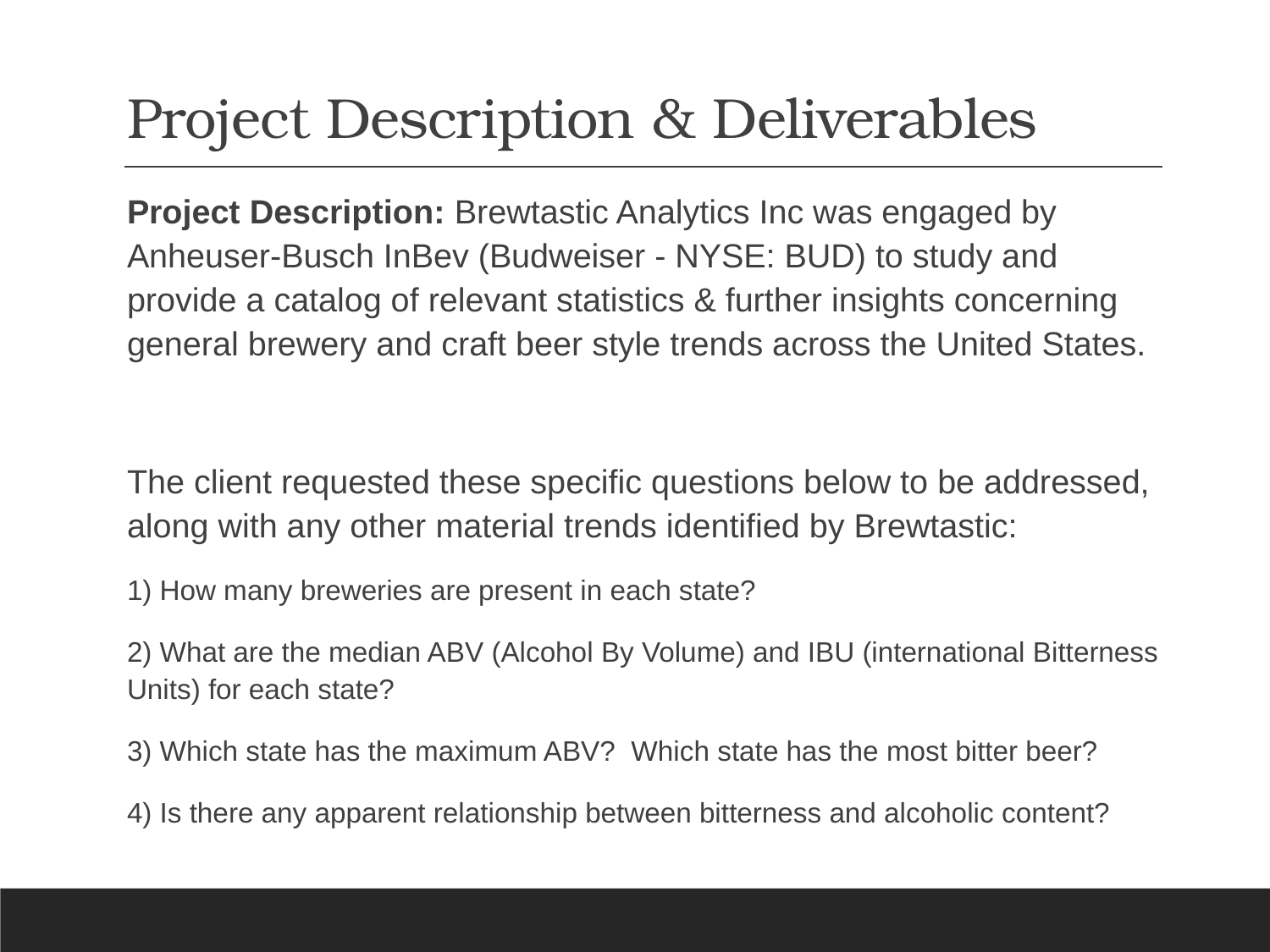

# Project Description & Deliverables
Project Description: Brewtastic Analytics Inc was engaged by Anheuser-Busch InBev (Budweiser - NYSE: BUD) to study and provide a catalog of relevant statistics & further insights concerning general brewery and craft beer style trends across the United States.

The client requested these specific questions below to be addressed, along with any other material trends identified by Brewtastic:
1) How many breweries are present in each state?
2) What are the median ABV (Alcohol By Volume) and IBU (international Bitterness Units) for each state?
3) Which state has the maximum ABV?  Which state has the most bitter beer?
4) Is there any apparent relationship between bitterness and alcoholic content?